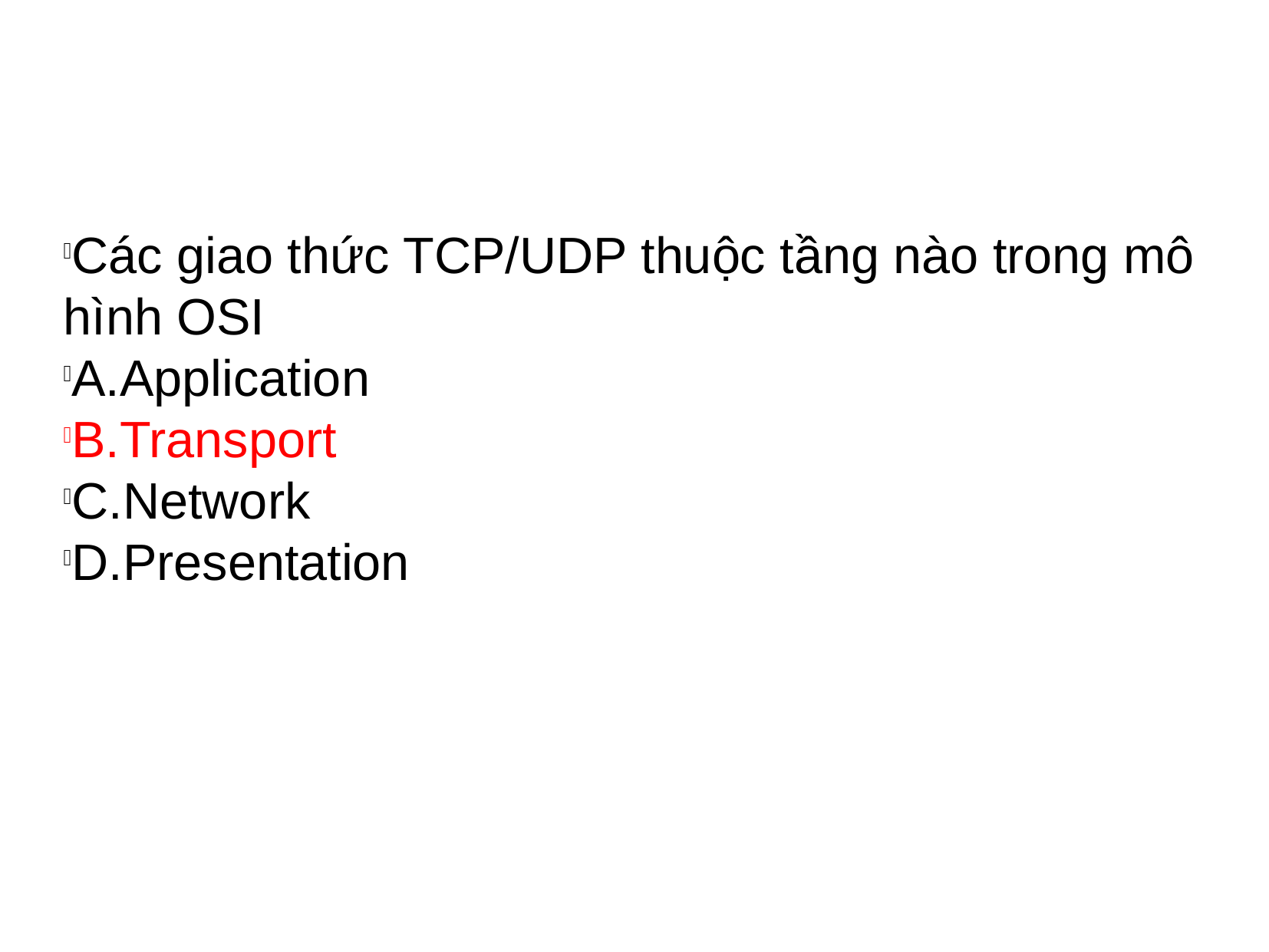

Các giao thức TCP/UDP thuộc tầng nào trong mô hình OSI
A.Application
B.Transport
C.Network
D.Presentation